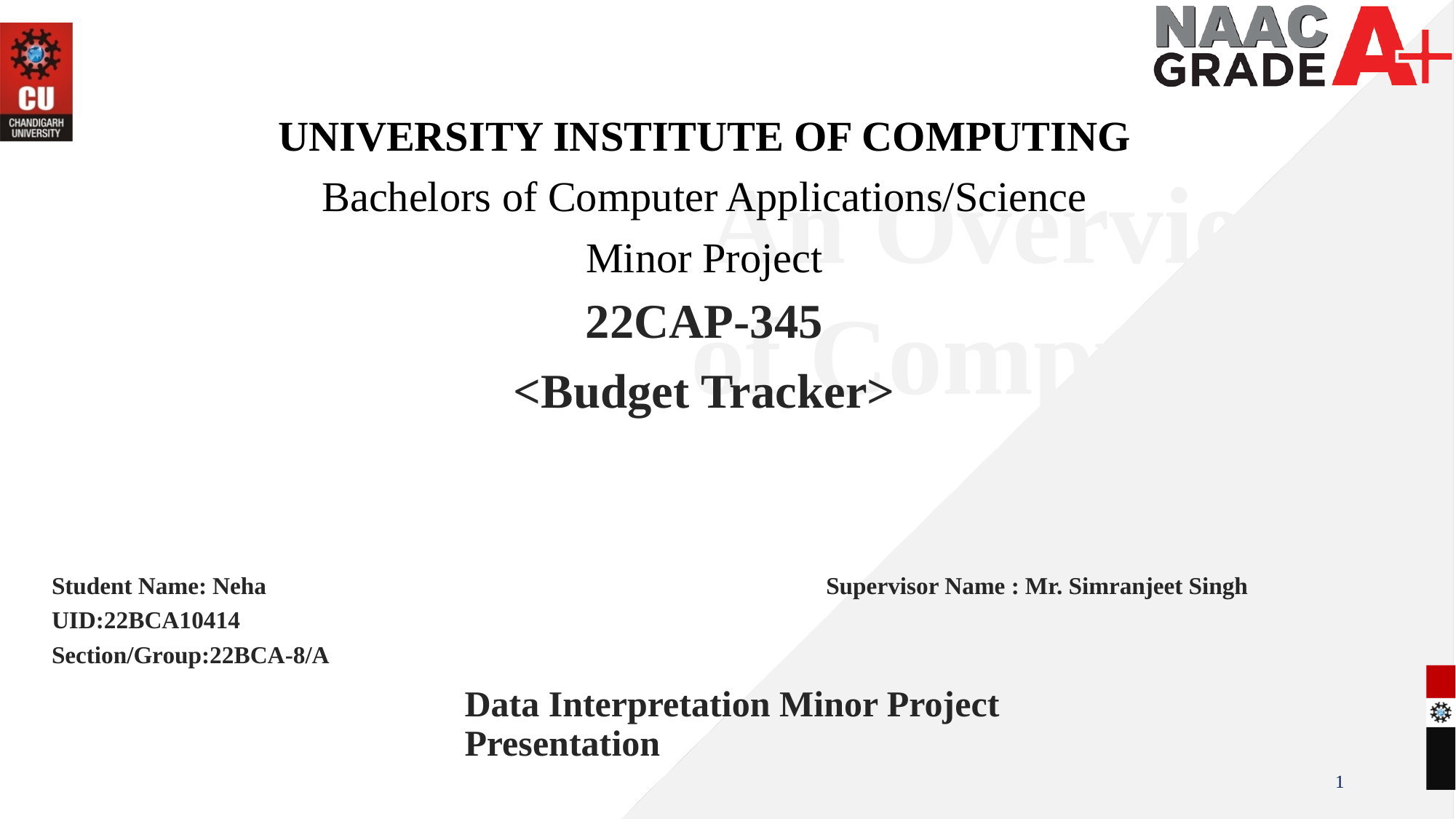

UNIVERSITY INSTITUTE OF COMPUTING
Bachelors of Computer Applications/Science
Minor Project
22CAP-345
<Budget Tracker>

An Overview
of Computing
&
Career Planning
Student Name: Neha
UID:22BCA10414
Section/Group:22BCA-8/A
Supervisor Name : Mr. Simranjeet Singh

Data Interpretation Minor Project Presentation

1